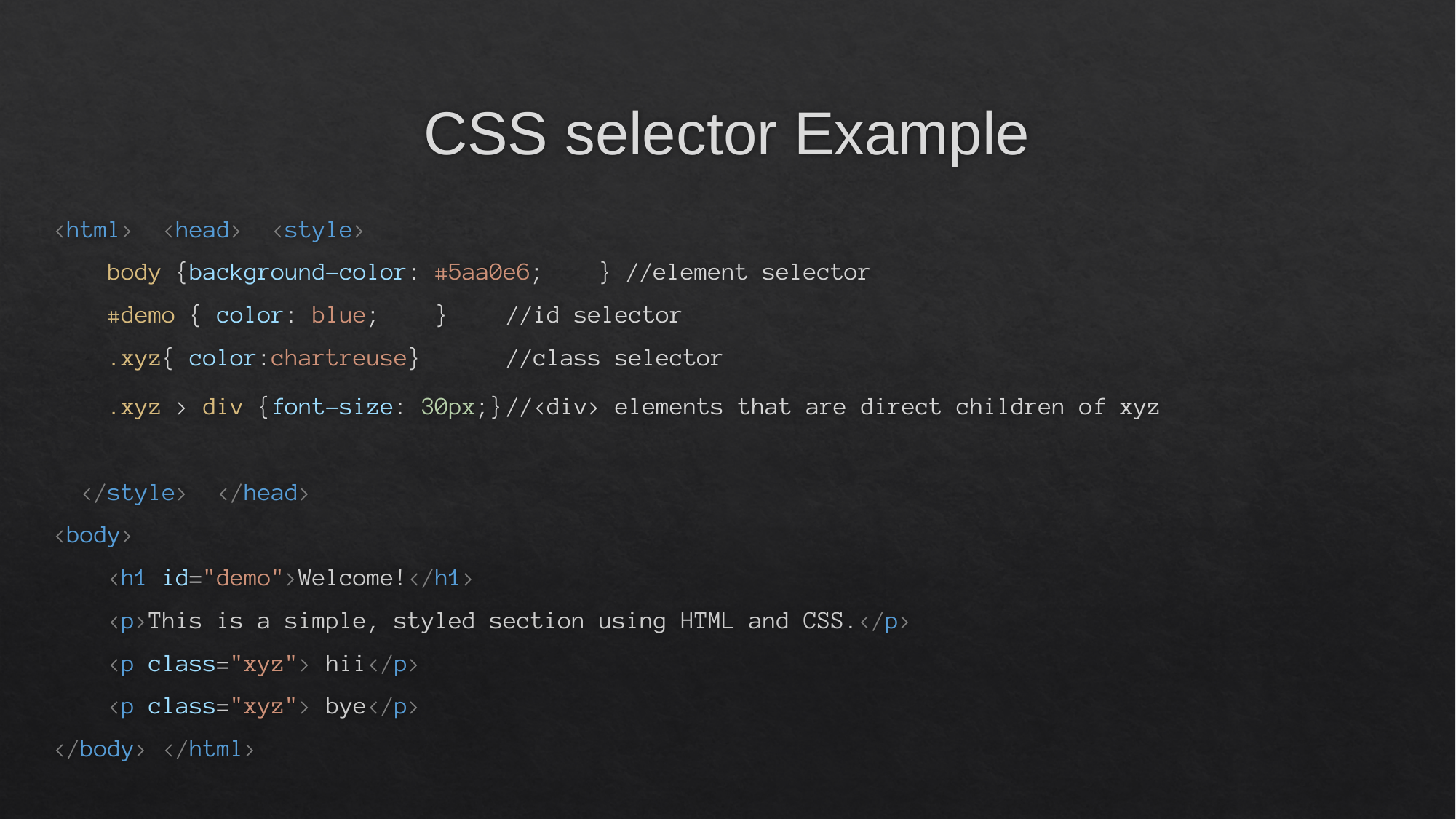

# CSS selector Example
<html>  <head>  <style>
    body {background-color: #5aa0e6;    } //element selector
    #demo { color: blue;    }					//id selector
    .xyz{ color:chartreuse}					//class selector
    .xyz > div {font-size: 30px;}				//<div> elements that are direct children of xyz

  </style>  </head>
<body>
    <h1 id="demo">Welcome!</h1>
    <p>This is a simple, styled section using HTML and CSS.</p>
    <p class="xyz"> hii</p>
    <p class="xyz"> bye</p>
</body> </html>